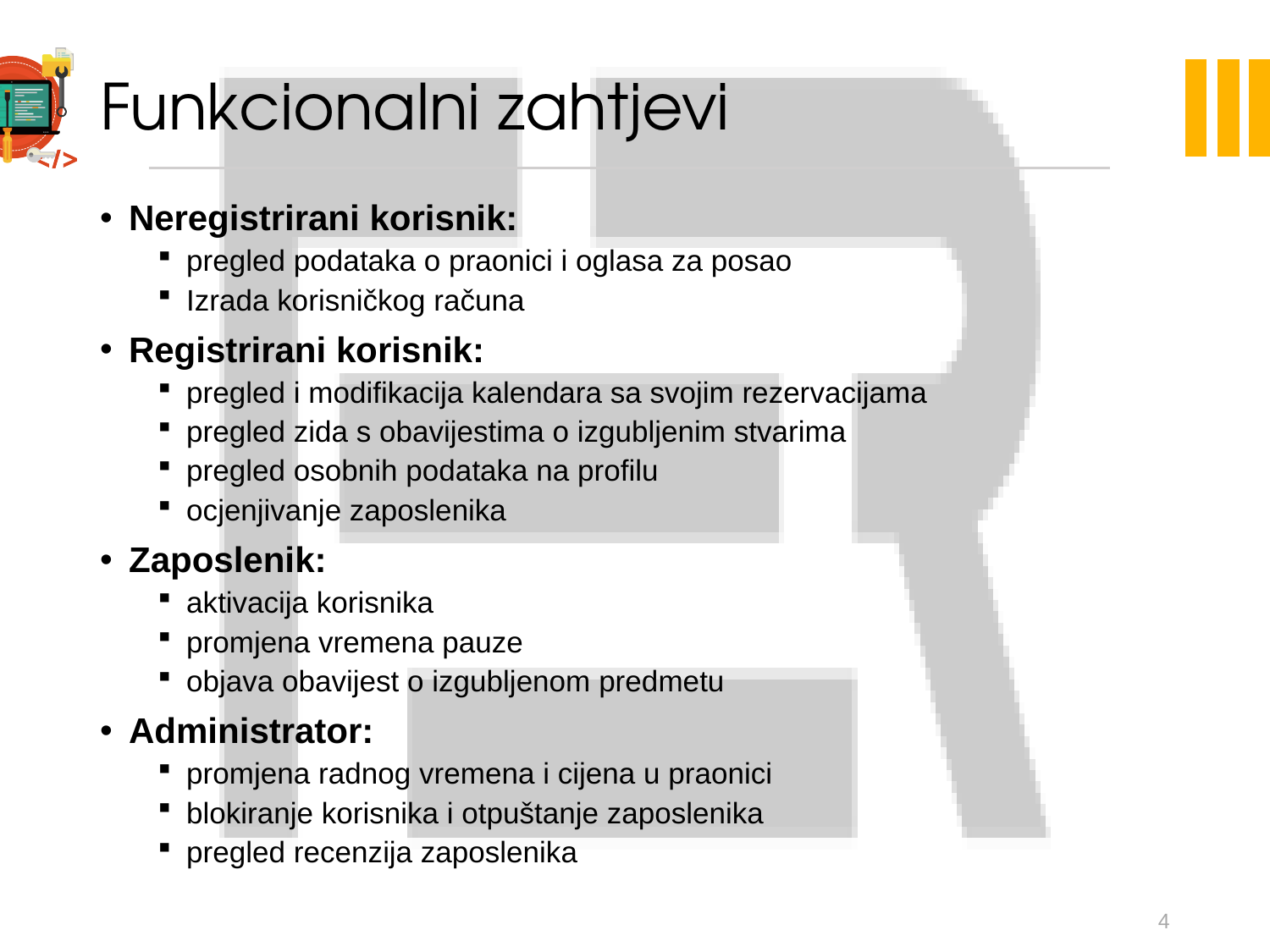

# Funkcionalni zahtjevi
Neregistrirani korisnik:
pregled podataka o praonici i oglasa za posao
Izrada korisničkog računa
Registrirani korisnik:
pregled i modifikacija kalendara sa svojim rezervacijama
pregled zida s obavijestima o izgubljenim stvarima
pregled osobnih podataka na profilu
ocjenjivanje zaposlenika
Zaposlenik:
aktivacija korisnika
promjena vremena pauze
objava obavijest o izgubljenom predmetu
Administrator:
promjena radnog vremena i cijena u praonici
blokiranje korisnika i otpuštanje zaposlenika
pregled recenzija zaposlenika

4